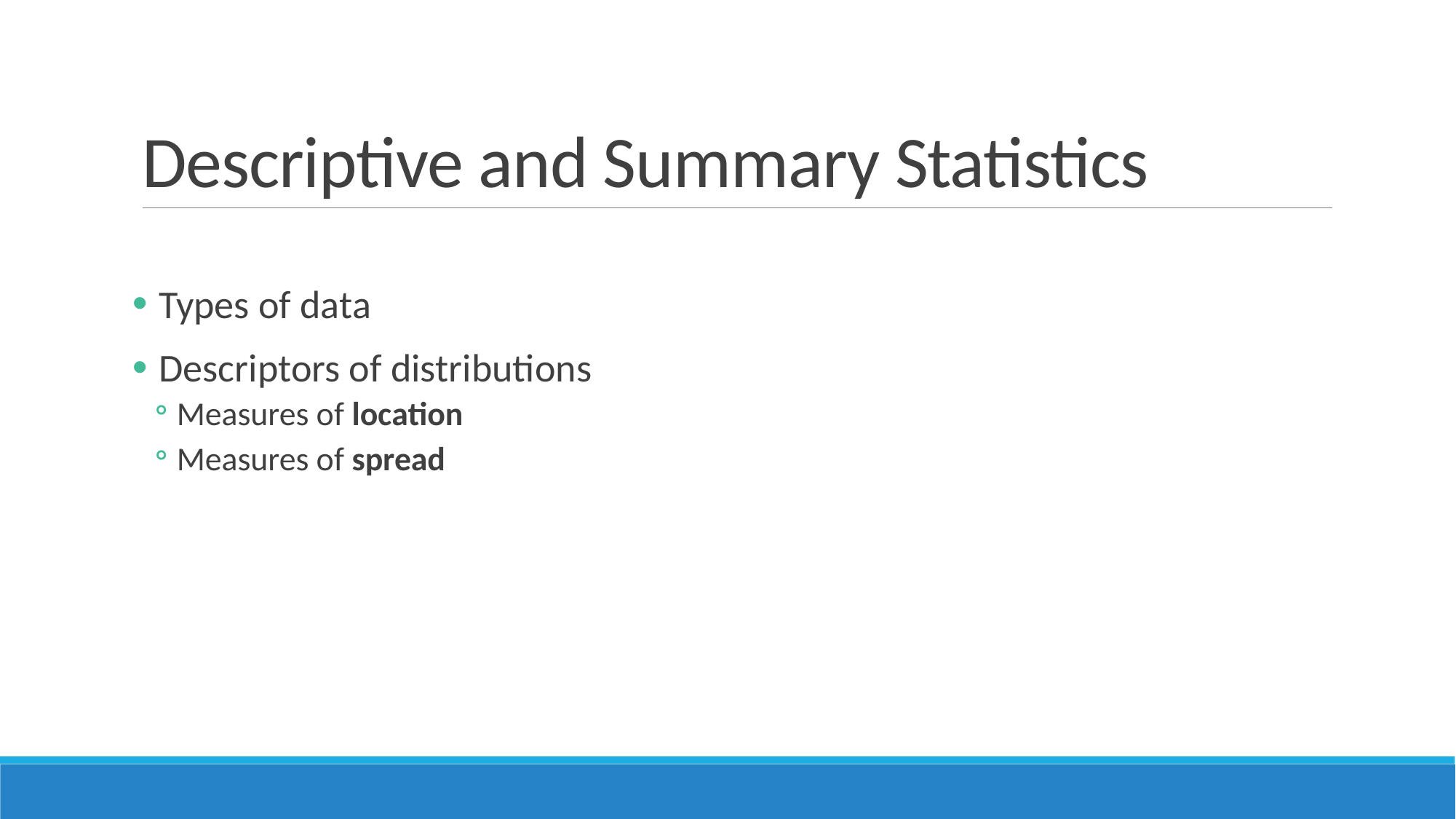

# Descriptive and Summary Statistics

Types of data
Descriptors of distributions
Measures of location
Measures of spread